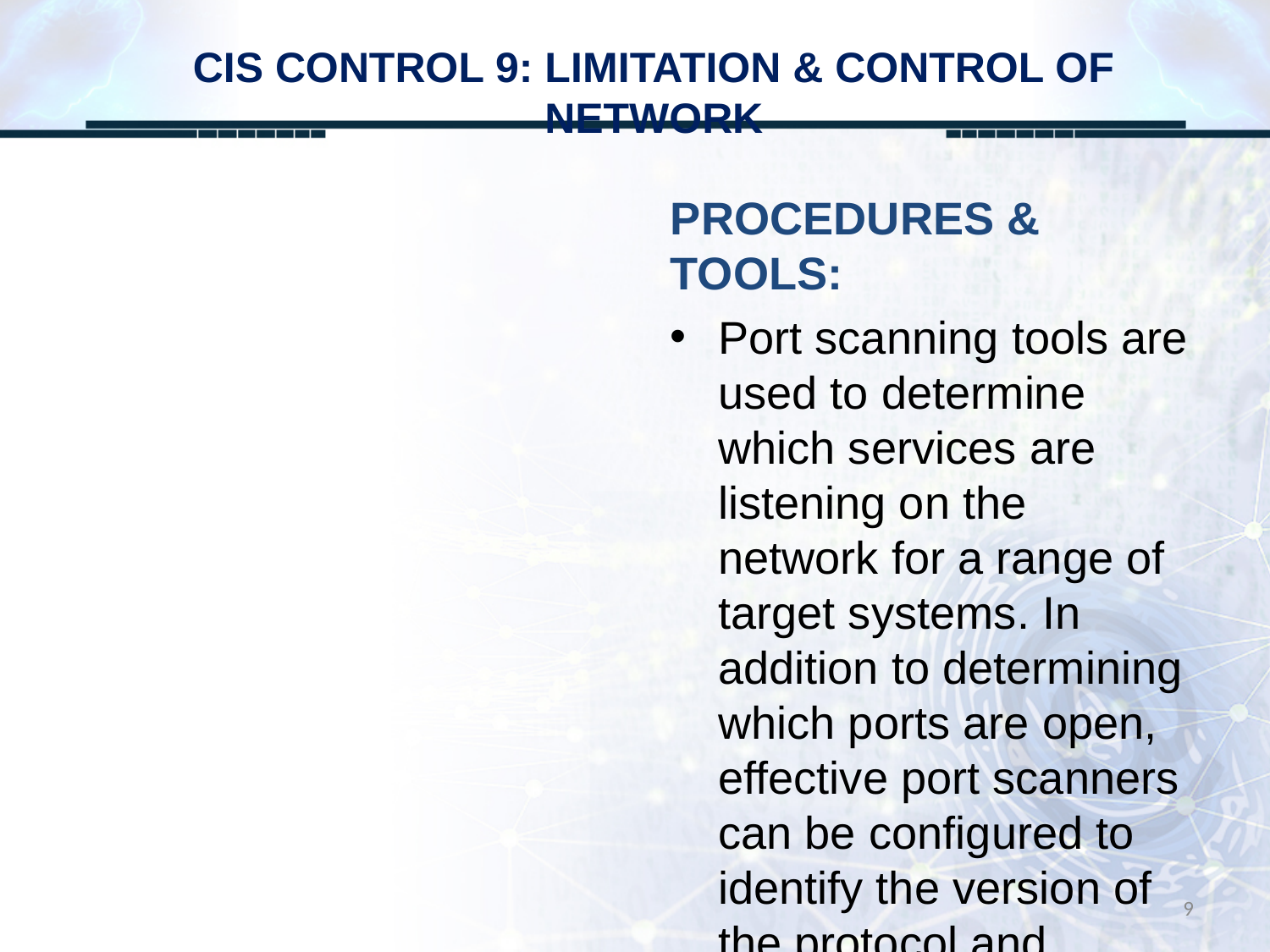

# CIS CONTROL 9: LIMITATION & CONTROL OF NETWORK
PROCEDURES & TOOLS:
Port scanning tools are used to determine which services are listening on the network for a range of target systems. In addition to determining which ports are open, effective port scanners can be configured to identify the version of the protocol and service
9